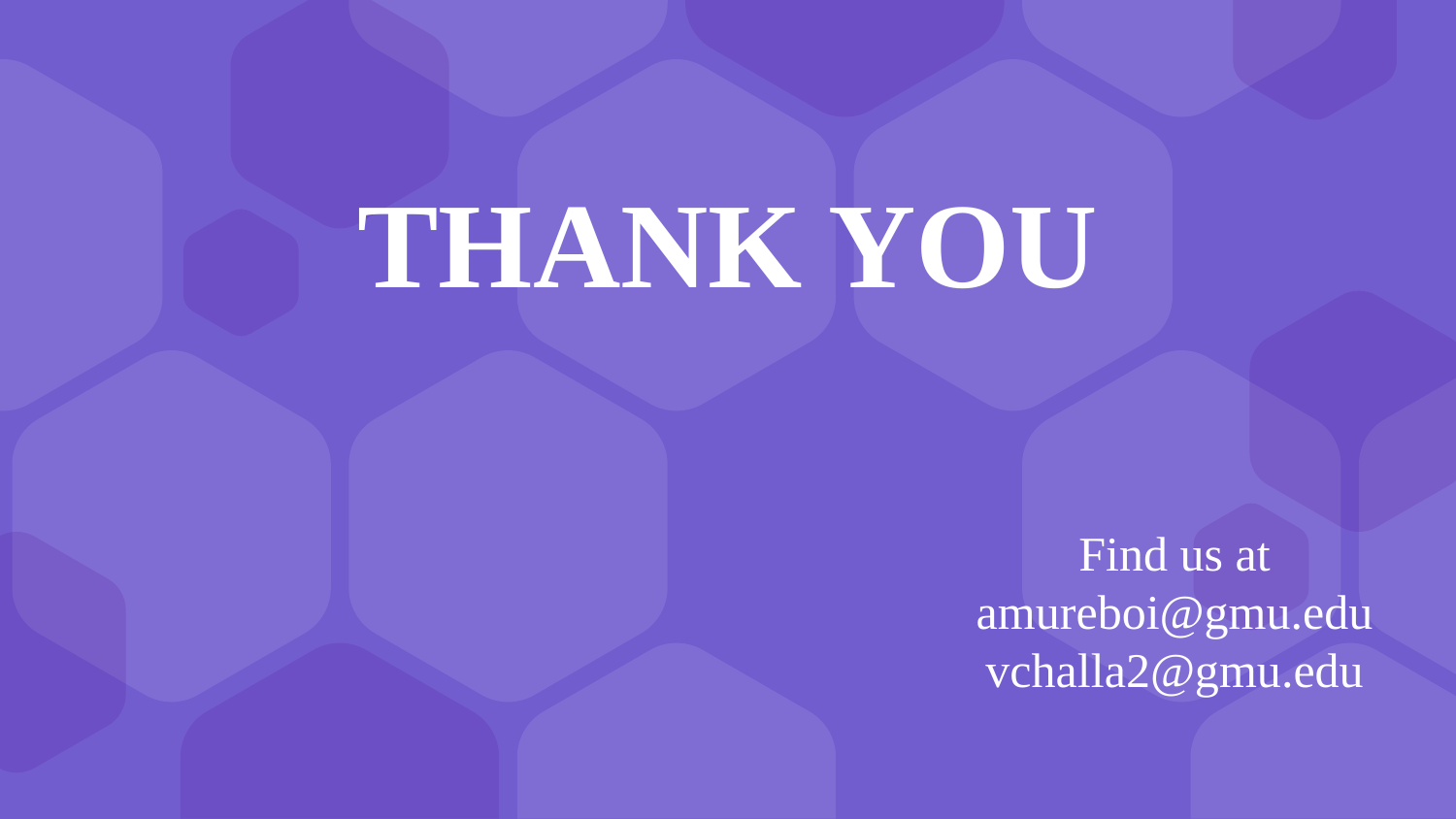

# THANK YOU
Find us at
amureboi@gmu.edu
vchalla2@gmu.edu